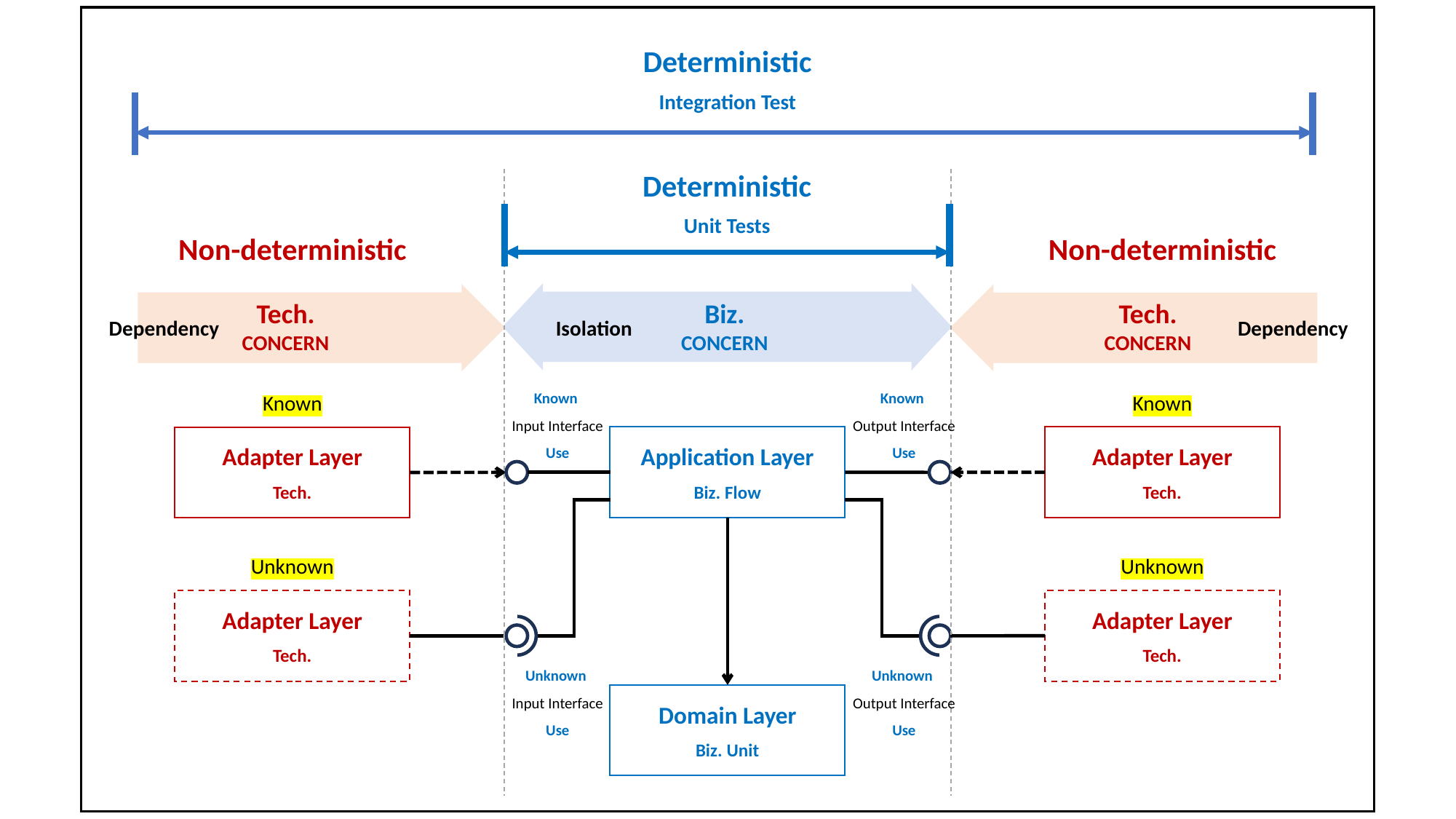

Deterministic
Integration Test
Deterministic
Unit Tests
Non-deterministic
Non-deterministic

Dependency
Dependency
Tech.
CONCERN
Biz.
CONCERN
Tech.
CONCERN
Isolation
Known
Input Interface
Use
Known
Output Interface
Use
Known

Adapter Layer
Tech.
Known

Application Layer
Adapter Layer

Biz. Flow
Tech.

Unknown
Unknown

Adapter Layer
Tech.

Adapter Layer

Tech.
Unknown
Input Interface
Use
Unknown
Output Interface
Use

Domain Layer
Biz. Unit